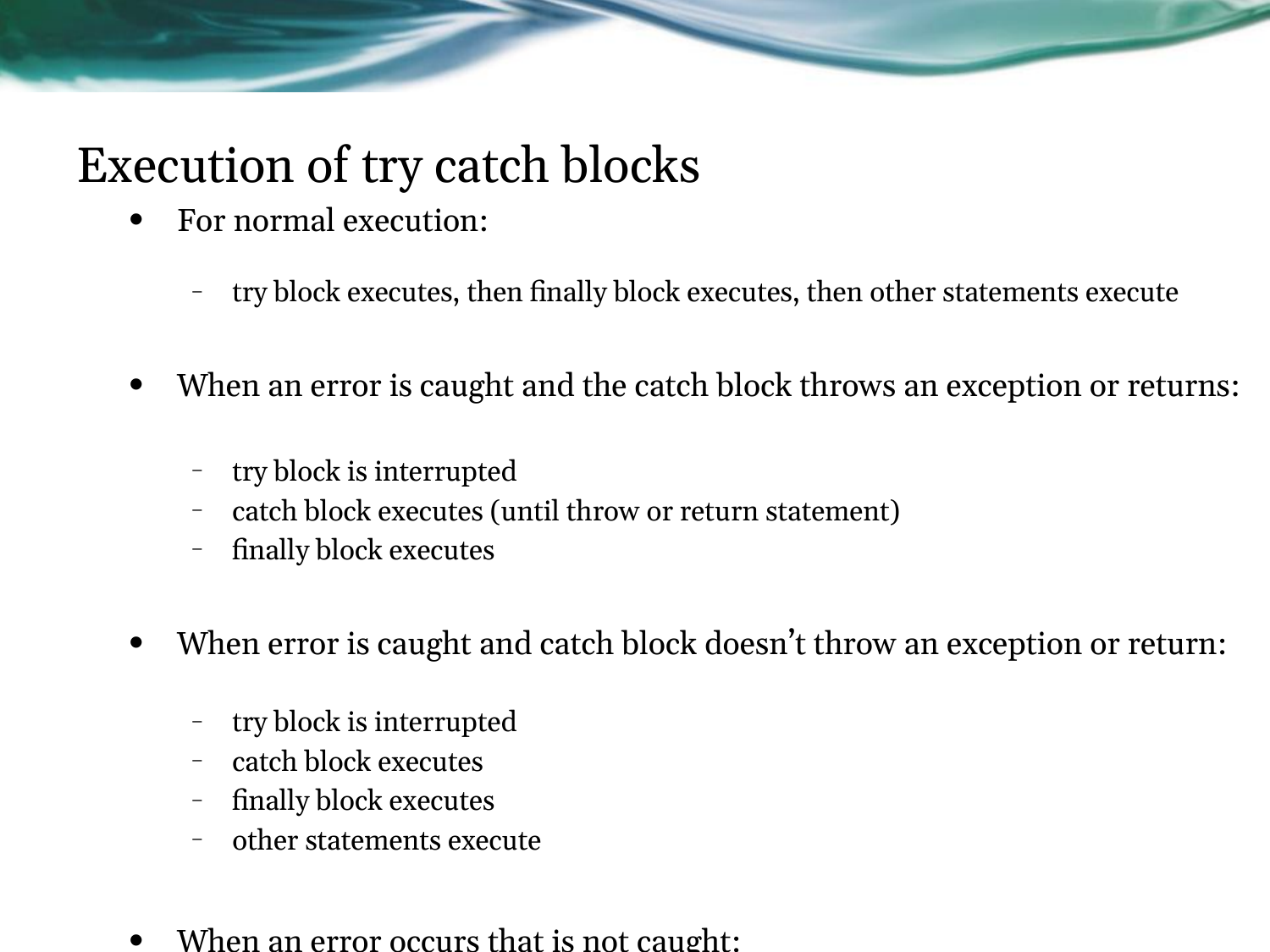

# Execution of try catch blocks
For normal execution:

try block executes, then finally block executes, then other statements execute

When an error is caught and the catch block throws an exception or returns:

try block is interrupted
catch block executes (until throw or return statement)
finally block executes

When error is caught and catch block doesn’t throw an exception or return:

try block is interrupted
catch block executes
finally block executes
other statements execute

When an error occurs that is not caught:
try block is interrupted
finally block executes